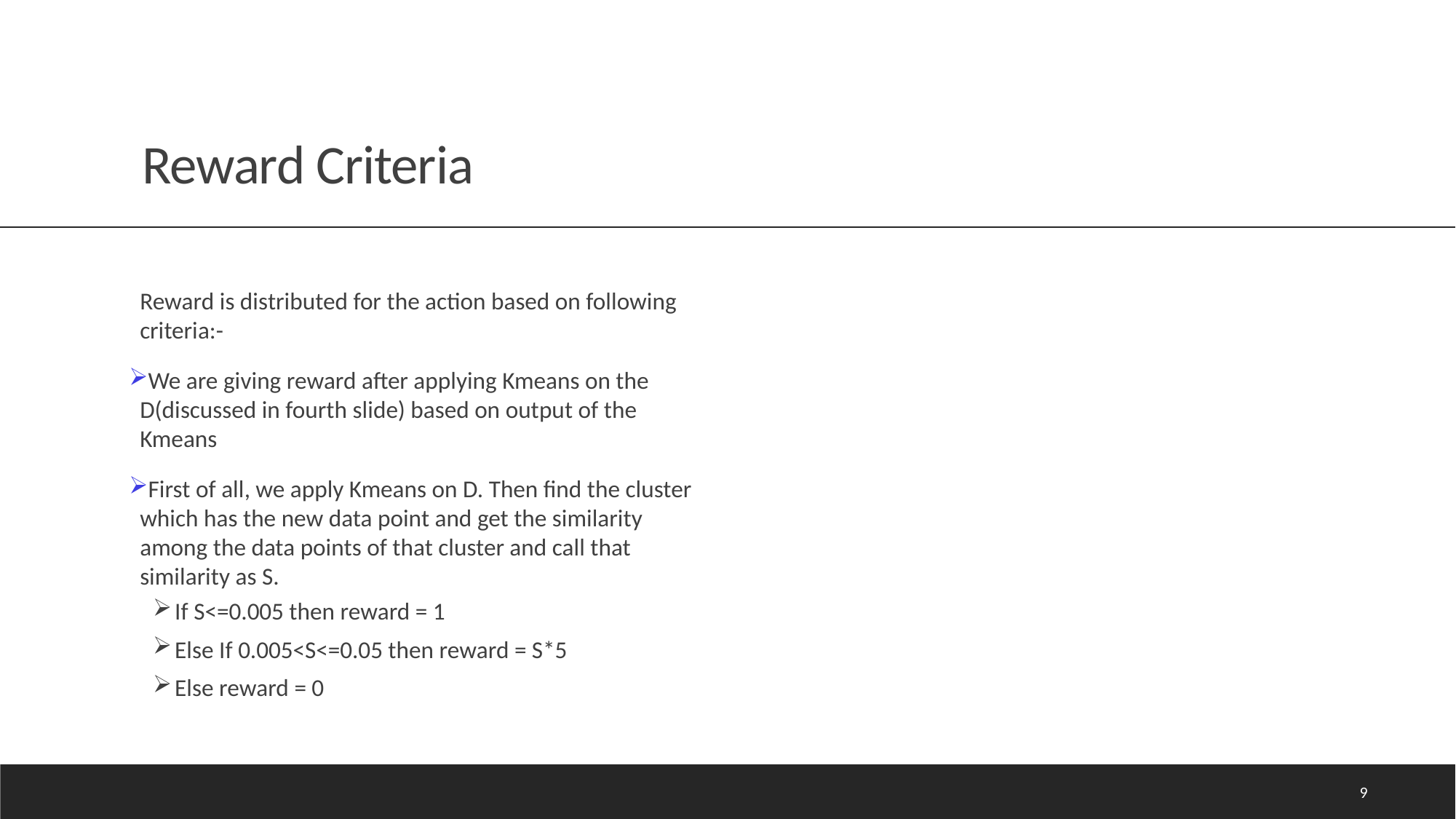

# Reward Criteria
Reward is distributed for the action based on following criteria:-
We are giving reward after applying Kmeans on the D(discussed in fourth slide) based on output of the Kmeans
First of all, we apply Kmeans on D. Then find the cluster which has the new data point and get the similarity among the data points of that cluster and call that similarity as S.
If S<=0.005 then reward = 1
Else If 0.005<S<=0.05 then reward = S*5
Else reward = 0

9